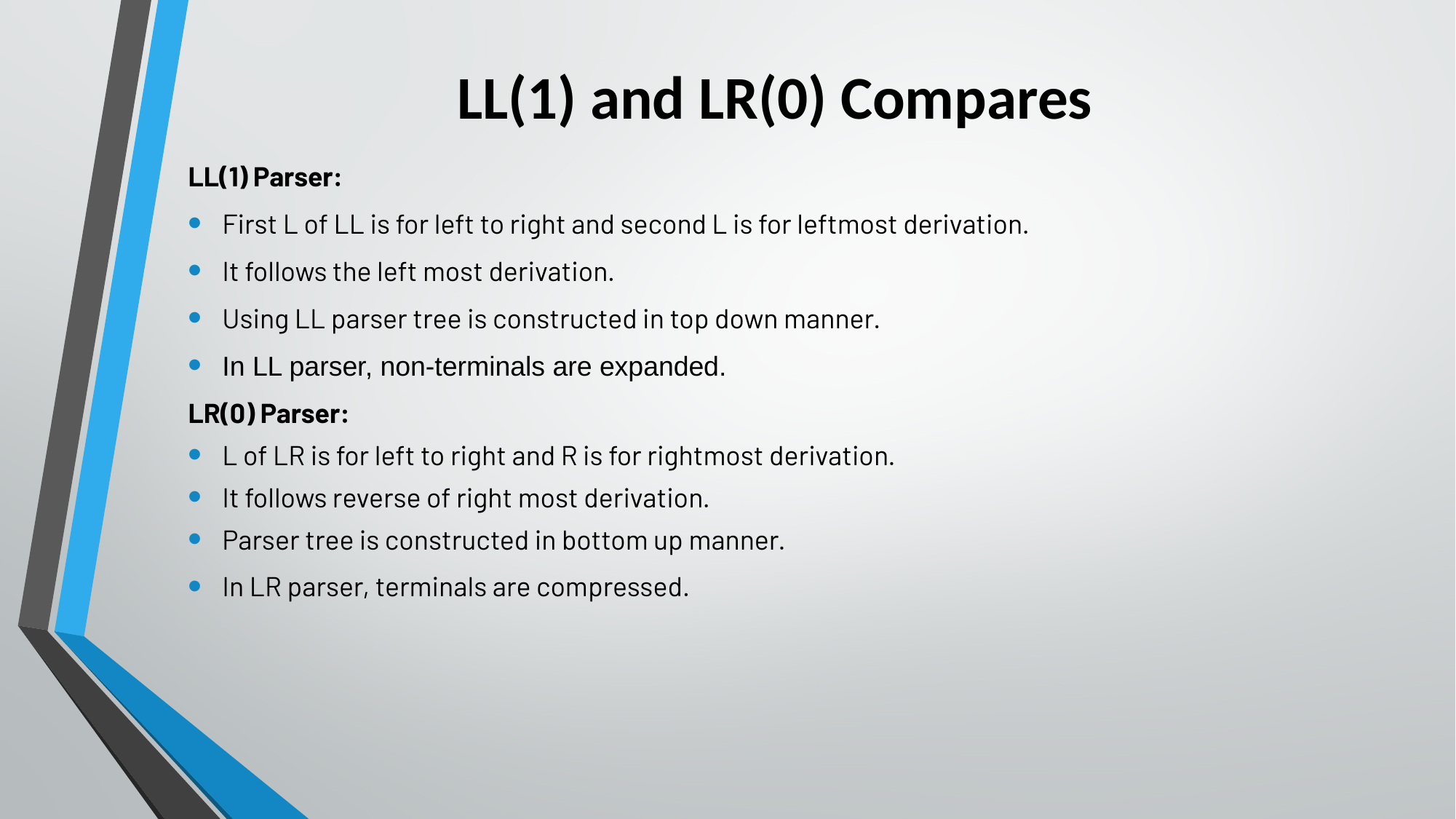

# LL(1) and LR(0) Compares

LL(1) Parser:
First L of LL is for left to right and second L is for leftmost derivation.
It follows the left most derivation.
Using LL parser tree is constructed in top down manner.
In LL parser, non-terminals are expanded.
LR(0) Parser:
L of LR is for left to right and R is for rightmost derivation.
It follows reverse of right most derivation.
Parser tree is constructed in bottom up manner.
In LR parser, terminals are compressed.